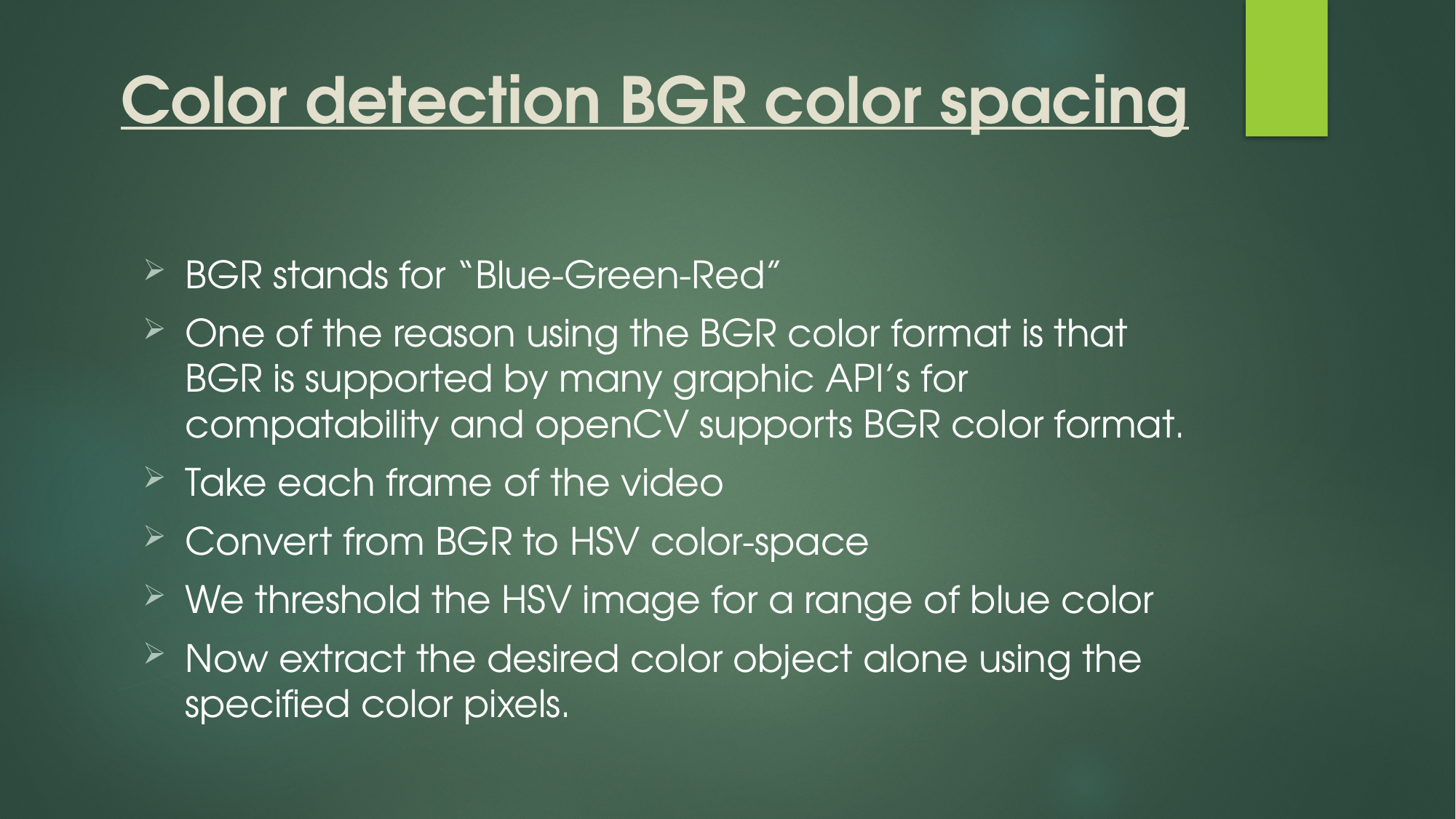

# Color detection BGR color spacing
BGR stands for “Blue-Green-Red”
One of the reason using the BGR color format is that BGR is supported by many graphic API’s for compatability and openCV supports BGR color format.
Take each frame of the video
Convert from BGR to HSV color-space
We threshold the HSV image for a range of blue color
Now extract the desired color object alone using the specified color pixels.